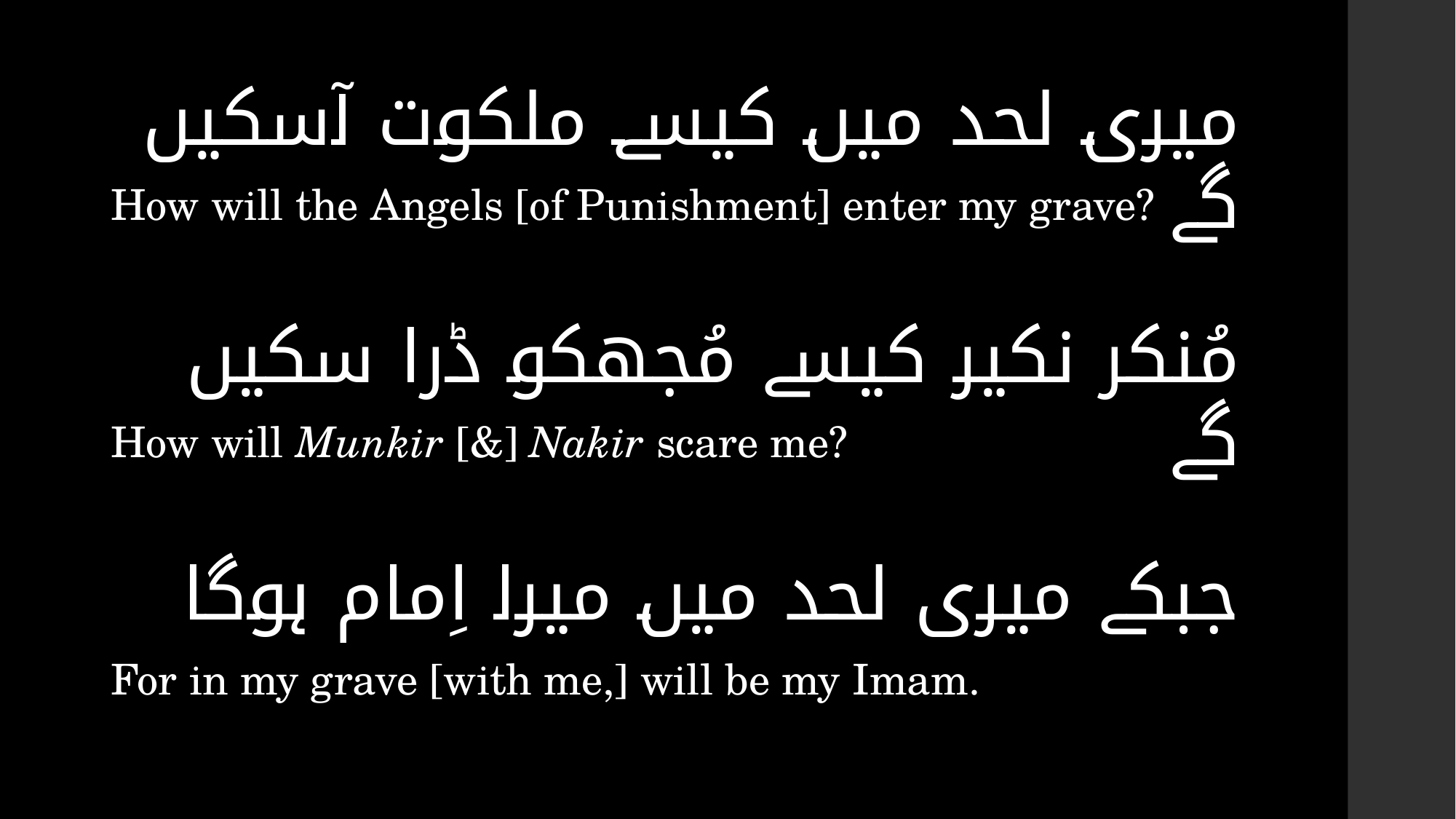

میری لحد میں کیسے ملکوت آسکیں گے
How will the Angels [of Punishment] enter my grave?
مُنکر نکیر کیسے مُجھکو ڈرا سکیں گے
How will Munkir [&] Nakir scare me?
جبکے میری لحد میں میرا اِمام ہوگا
For in my grave [with me,] will be my Imam.